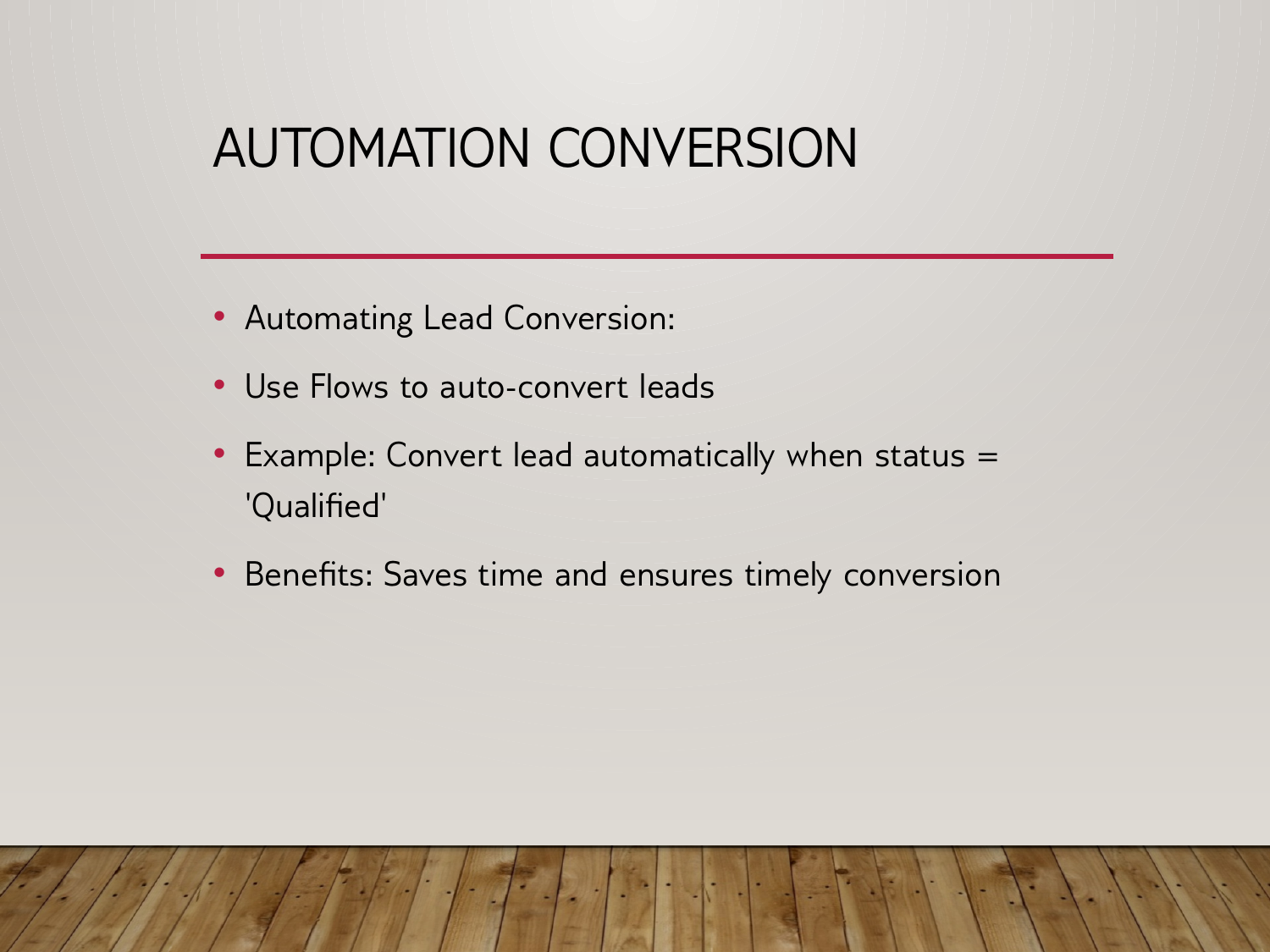

# Automation Conversion
Automating Lead Conversion:
Use Flows to auto-convert leads
Example: Convert lead automatically when status = 'Qualified'
Benefits: Saves time and ensures timely conversion